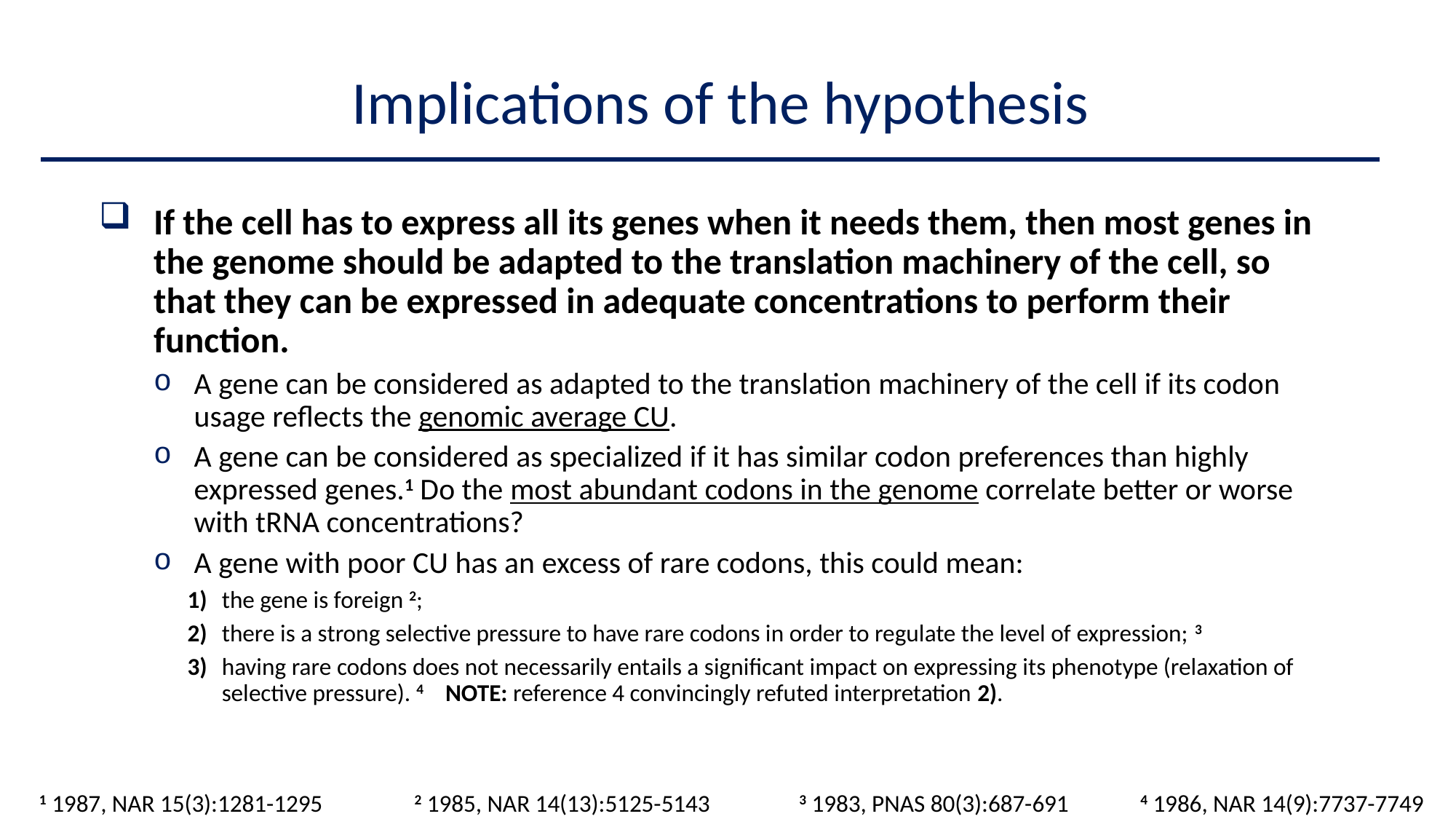

# Implications of the hypothesis
If the cell has to express all its genes when it needs them, then most genes in the genome should be adapted to the translation machinery of the cell, so that they can be expressed in adequate concentrations to perform their function.
A gene can be considered as adapted to the translation machinery of the cell if its codon usage reflects the genomic average CU.
A gene can be considered as specialized if it has similar codon preferences than highly expressed genes.1 Do the most abundant codons in the genome correlate better or worse with tRNA concentrations?
A gene with poor CU has an excess of rare codons, this could mean:
1)	the gene is foreign 2;
2)	there is a strong selective pressure to have rare codons in order to regulate the level of expression; 3
3)	having rare codons does not necessarily entails a significant impact on expressing its phenotype (relaxation of selective pressure). 4    NOTE: reference 4 convincingly refuted interpretation 2).
1 1987, NAR 15(3):1281-1295
2 1985, NAR 14(13):5125-5143
3 1983, PNAS 80(3):687-691
4 1986, NAR 14(9):7737-7749